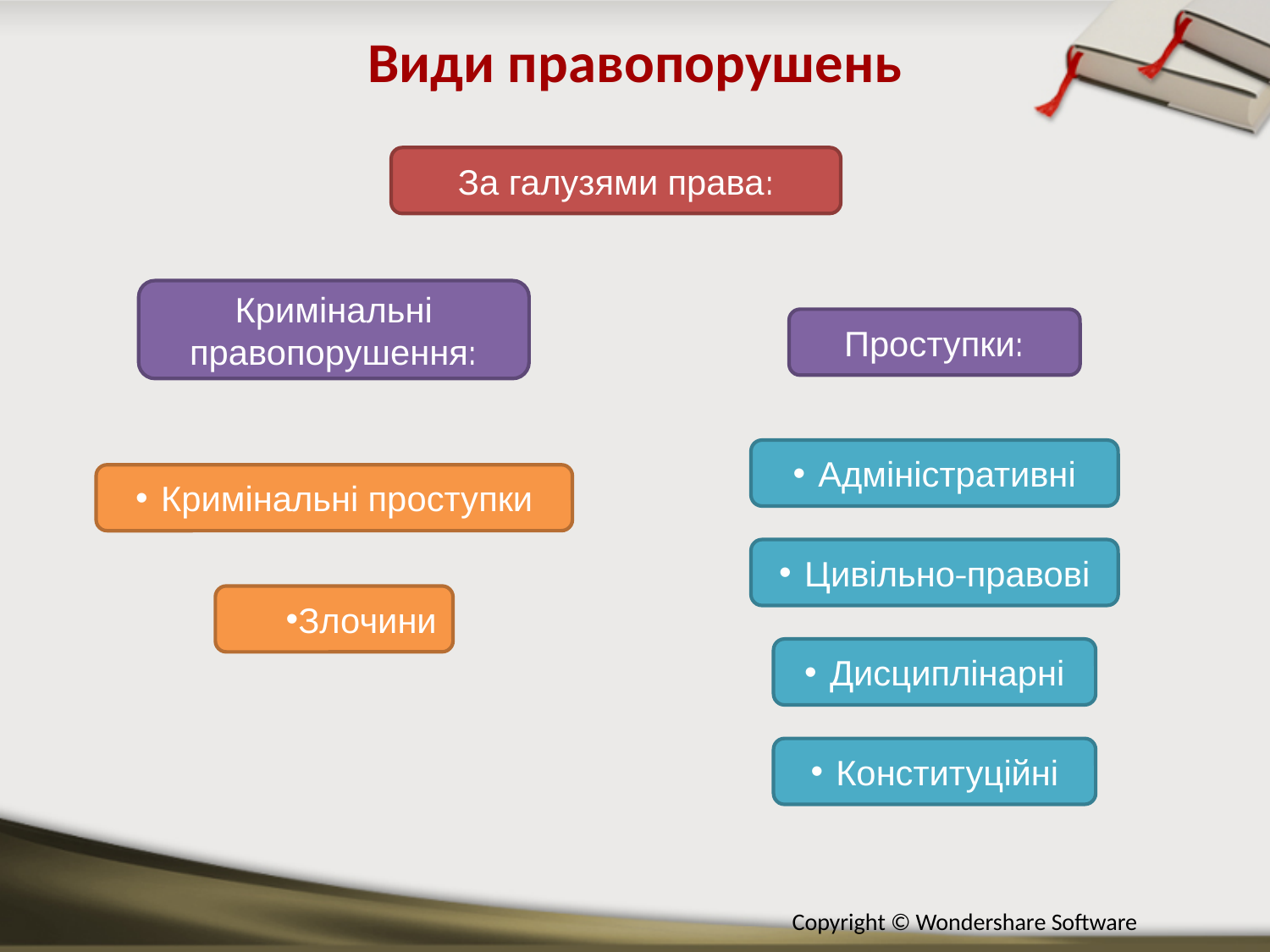

Види правопорушень
За галузями права:
Кримінальні правопорушення:
Проступки:
Адміністративні
Кримінальні проступки
Цивільно-правові
Злочини
Дисциплінарні
Конституційні